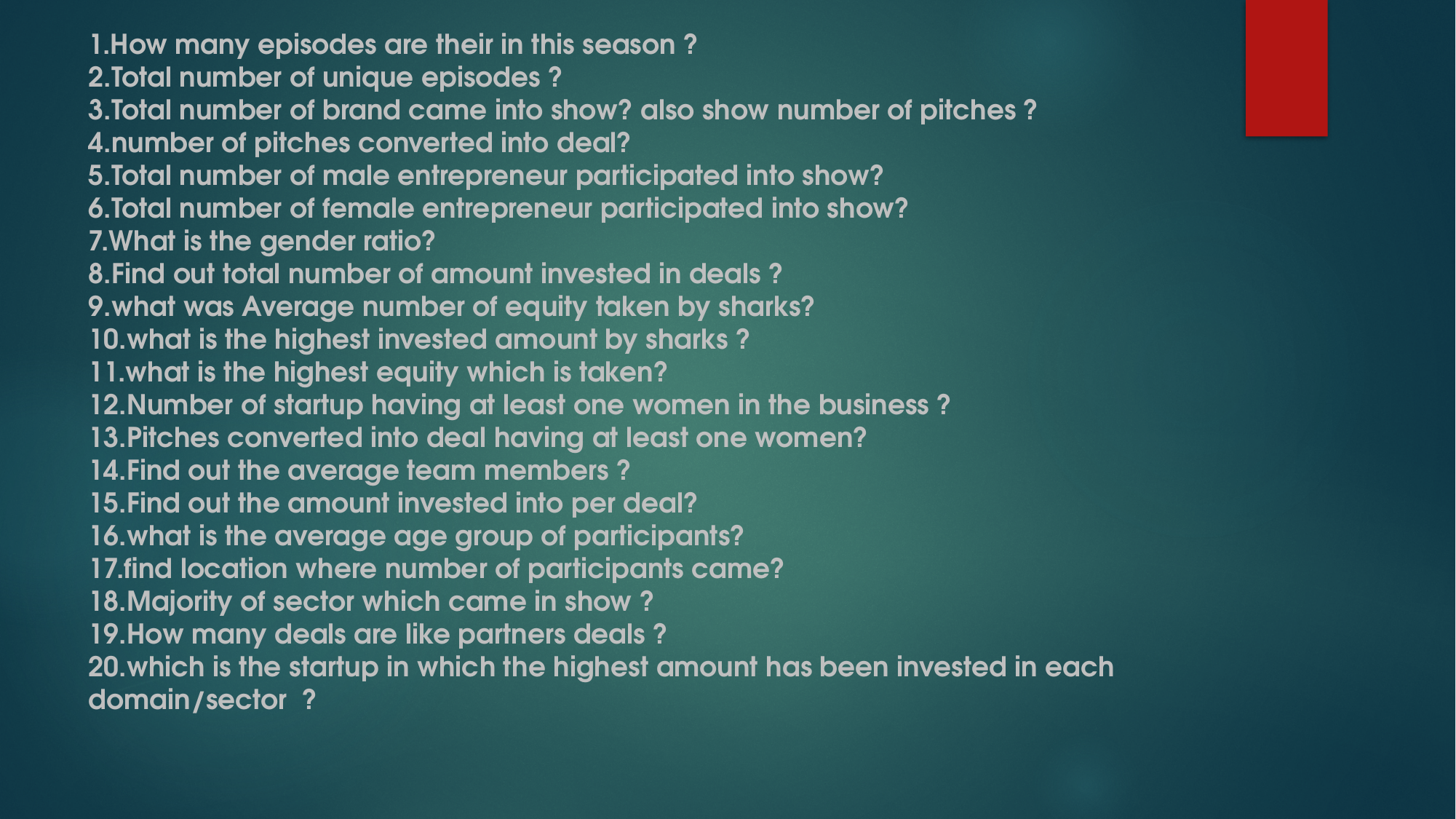

1.How many episodes are their in this season ?
2.Total number of unique episodes ?
3.Total number of brand came into show? also show number of pitches ?
4.number of pitches converted into deal?
5.Total number of male entrepreneur participated into show?
6.Total number of female entrepreneur participated into show?
7.What is the gender ratio?
8.Find out total number of amount invested in deals ?
9.what was Average number of equity taken by sharks?
10.what is the highest invested amount by sharks ?
11.what is the highest equity which is taken?
12.Number of startup having at least one women in the business ?
13.Pitches converted into deal having at least one women?
14.Find out the average team members ?
15.Find out the amount invested into per deal?
16.what is the average age group of participants?
17.find location where number of participants came?
18.Majority of sector which came in show ?
19.How many deals are like partners deals ?
20.which is the startup in which the highest amount has been invested in each domain/sector  ?